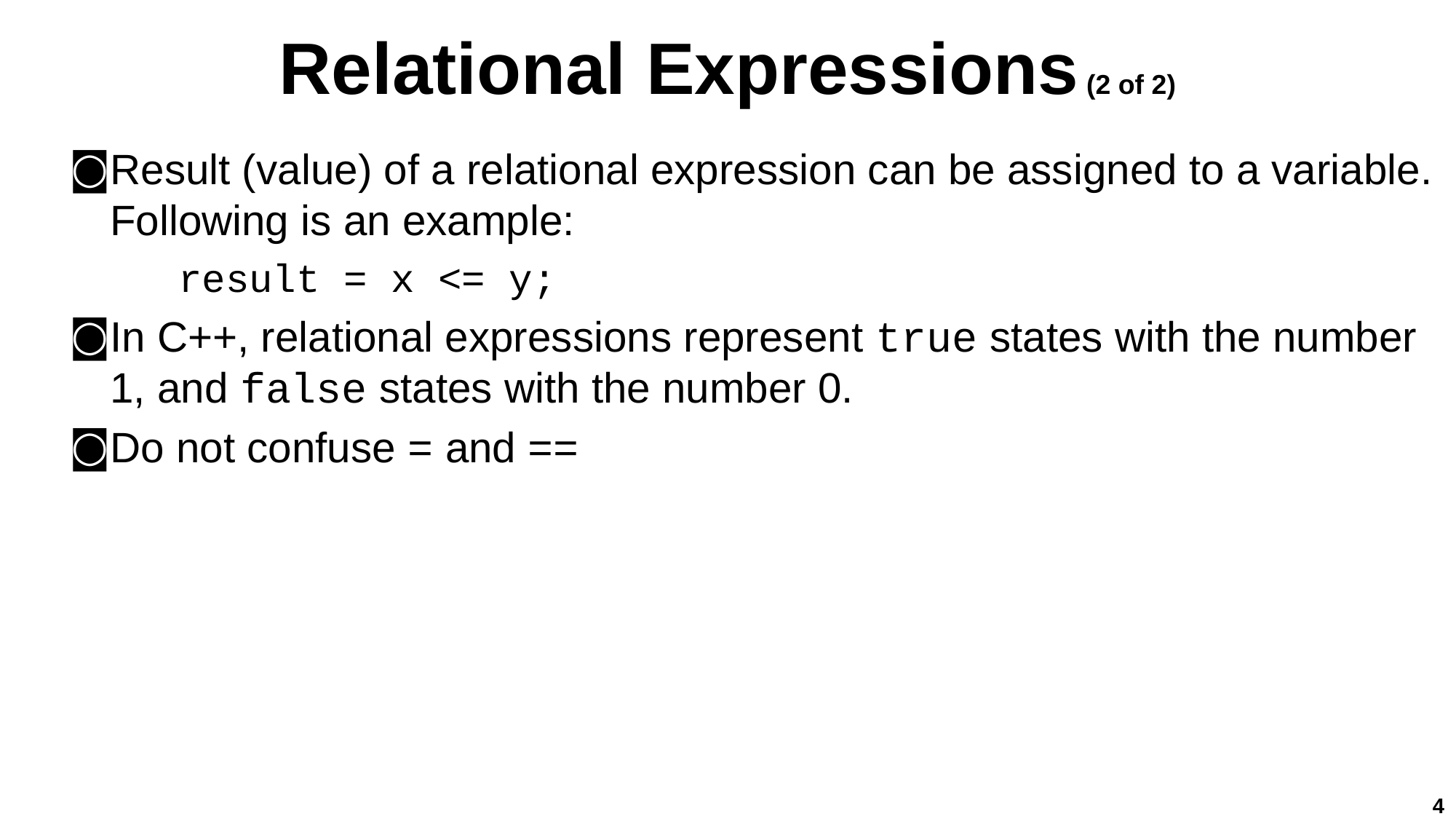

# Relational Expressions (2 of 2)
Result (value) of a relational expression can be assigned to a variable. Following is an example:
result = x <= y;
In C++, relational expressions represent true states with the number 1, and false states with the number 0.
Do not confuse = and ==
4